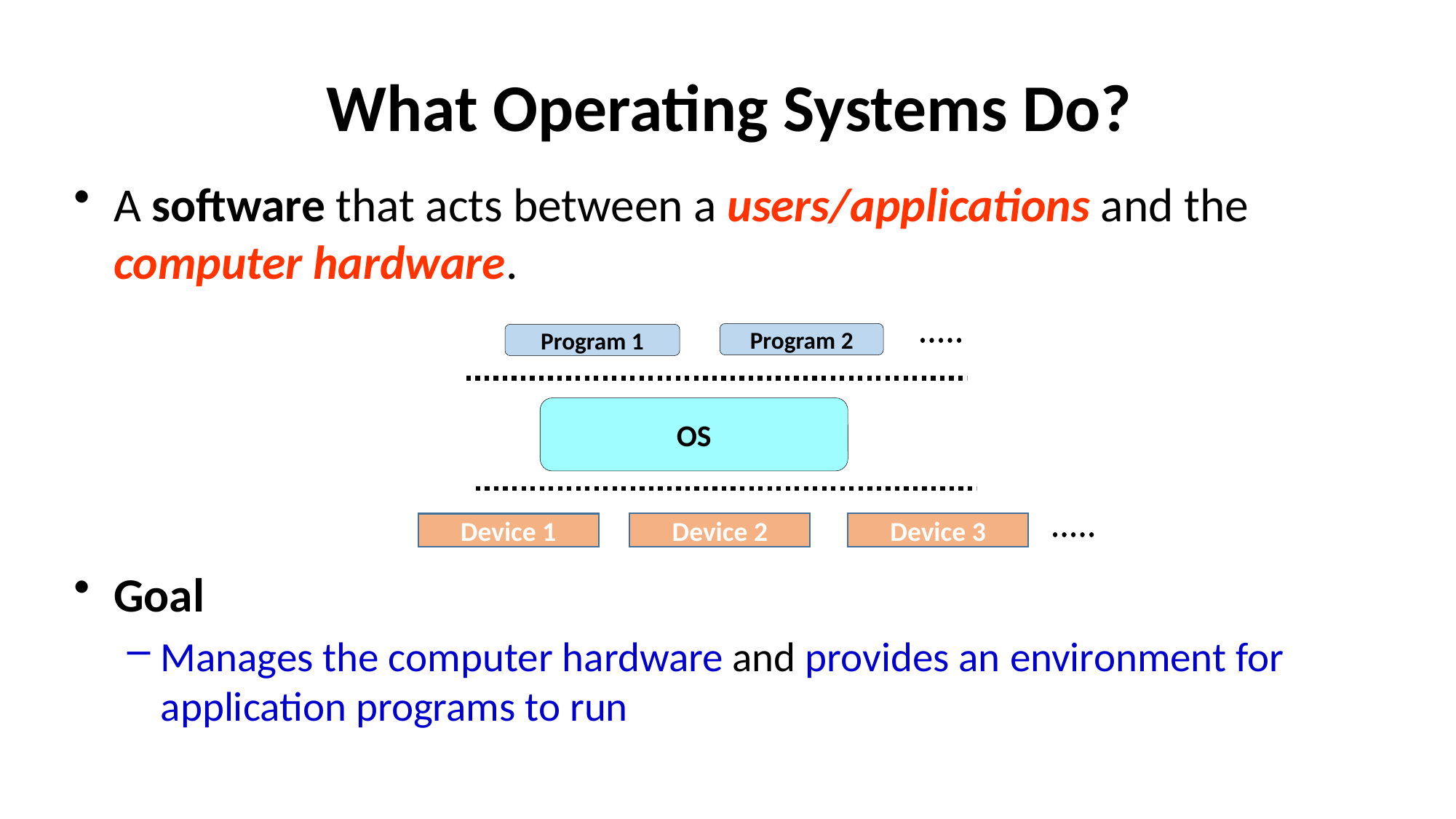

# What Operating Systems Do?
A software that acts between a users/applications and the computer hardware.

Goal
Manages the computer hardware and provides an environment for application programs to run

Program 2
Program 1
OS
Device 2
Device 3
Device 1